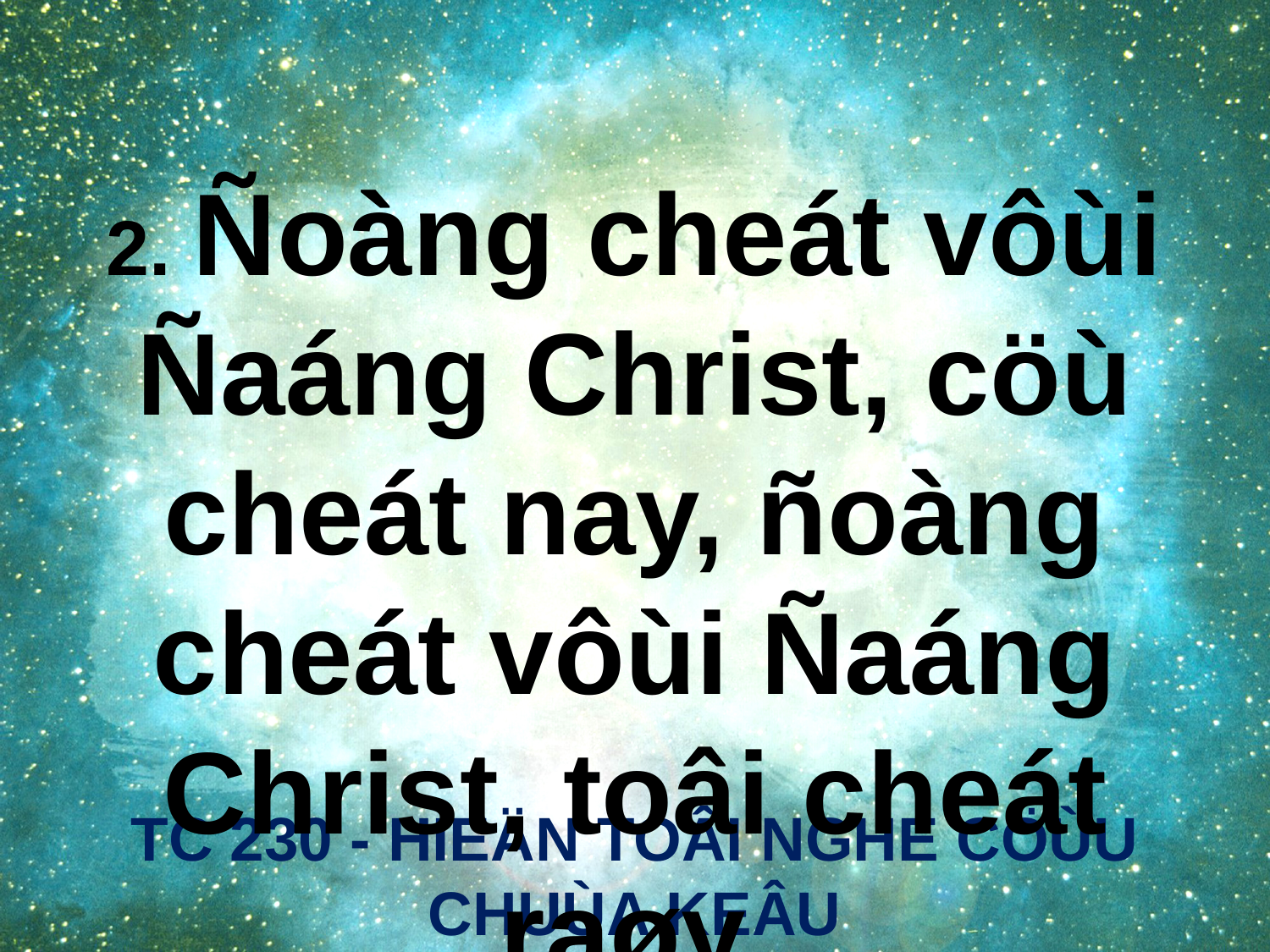

2. Ñoàng cheát vôùi Ñaáng Christ, cöù cheát nay, ñoàng cheát vôùi Ñaáng Christ, toâi cheát raøy.
TC 230 - HIEÄN TOÂI NGHE CÖÙU CHUÙA KEÂU